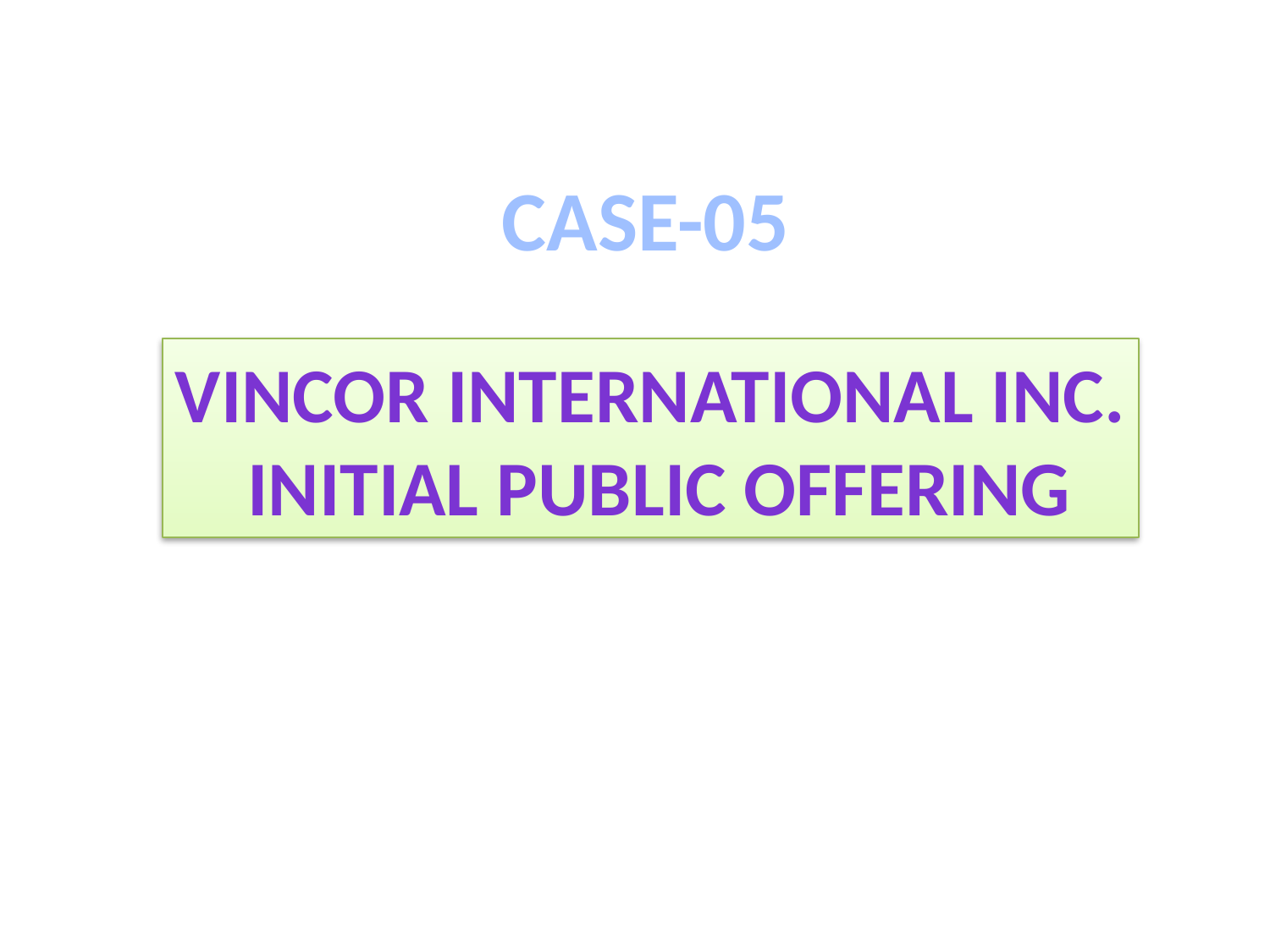

# CASE-05
VINCOR International inc.
 INITIAL PUBLIC OFFERING